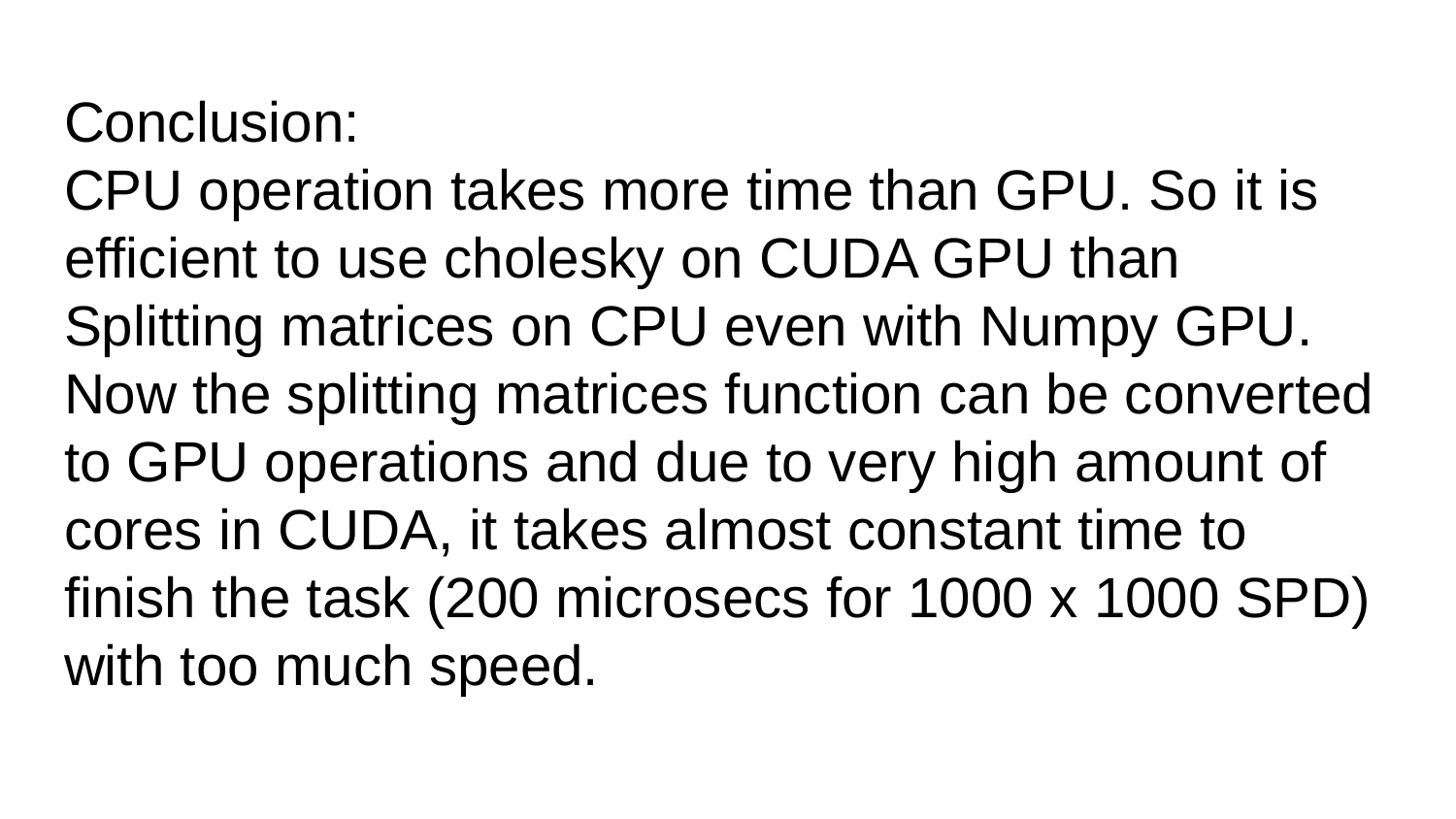

# Conclusion:
CPU operation takes more time than GPU. So it is efficient to use cholesky on CUDA GPU than Splitting matrices on CPU even with Numpy GPU.
Now the splitting matrices function can be converted to GPU operations and due to very high amount of cores in CUDA, it takes almost constant time to finish the task (200 microsecs for 1000 x 1000 SPD) with too much speed.